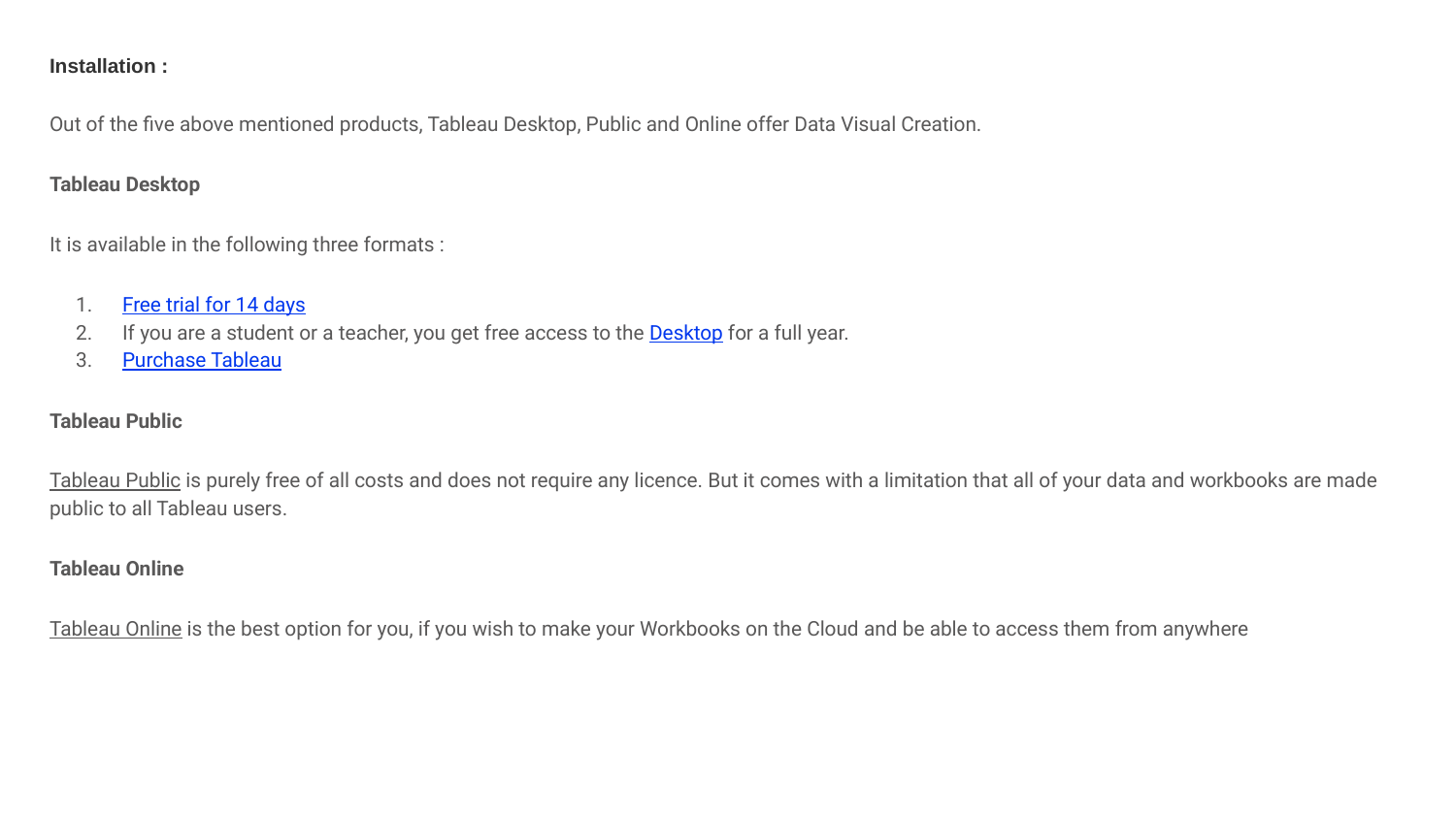

Installation :
Out of the five above mentioned products, Tableau Desktop, Public and Online offer Data Visual Creation.
Tableau Desktop
It is available in the following three formats :
Free trial for 14 days
If you are a student or a teacher, you get free access to the Desktop for a full year.
Purchase Tableau
Tableau Public
Tableau Public is purely free of all costs and does not require any licence. But it comes with a limitation that all of your data and workbooks are made public to all Tableau users.
Tableau Online
Tableau Online is the best option for you, if you wish to make your Workbooks on the Cloud and be able to access them from anywhere